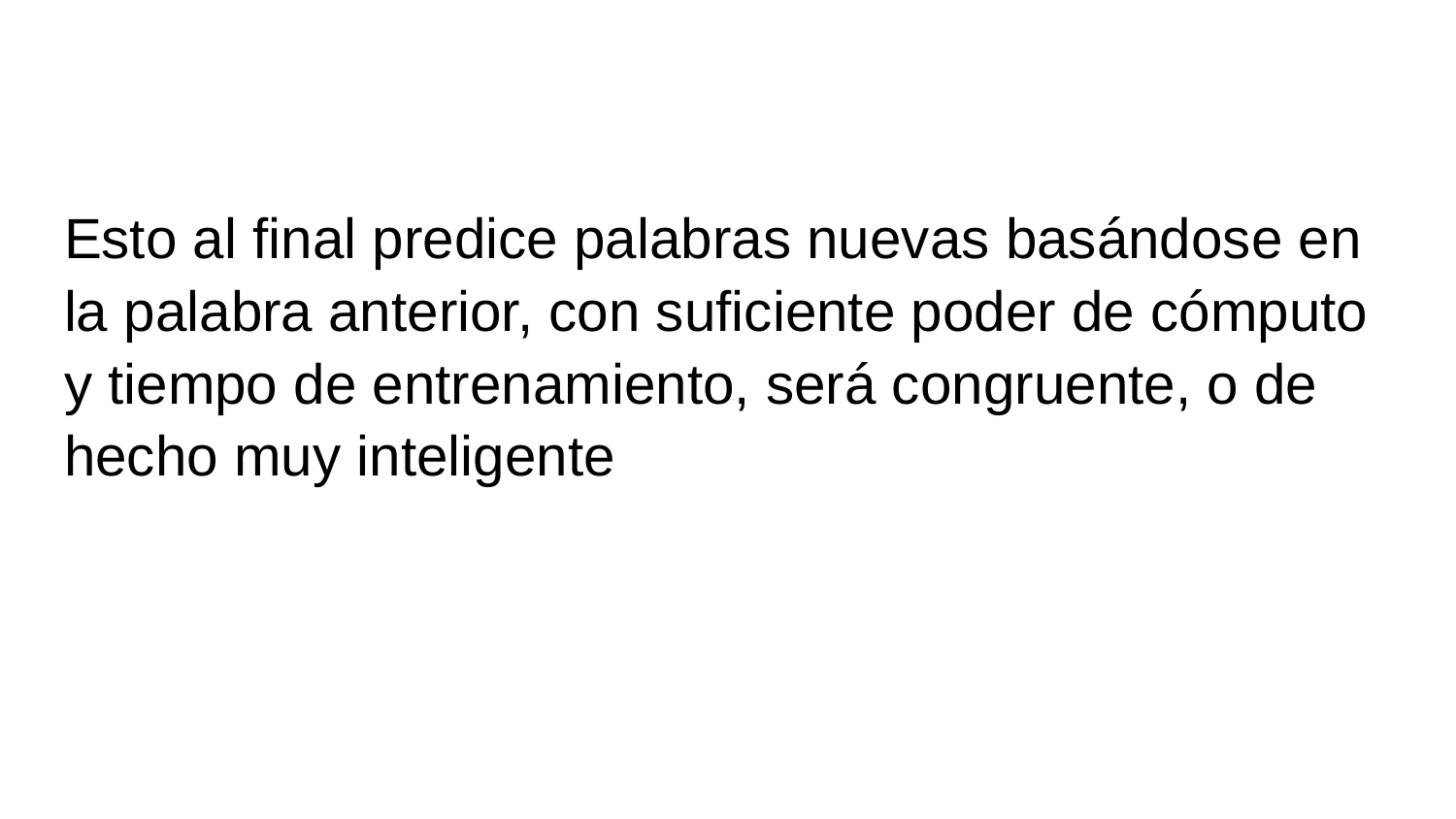

#
Esto al final predice palabras nuevas basándose en la palabra anterior, con suficiente poder de cómputo y tiempo de entrenamiento, será congruente, o de hecho muy inteligente